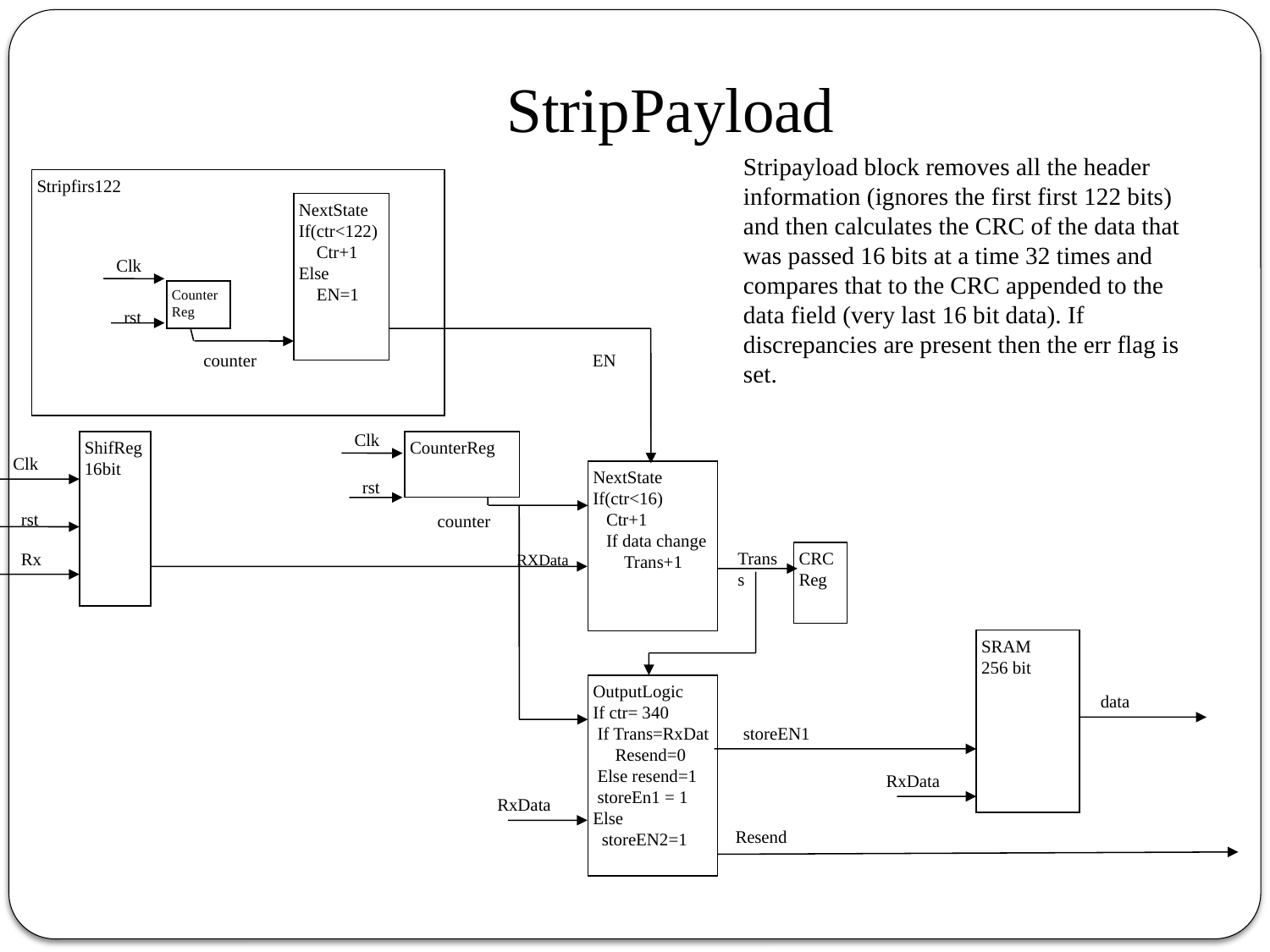

StripPayload
Stripayload block removes all the header information (ignores the first first 122 bits) and then calculates the CRC of the data that was passed 16 bits at a time 32 times and compares that to the CRC appended to the data field (very last 16 bit data). If discrepancies are present then the err flag is set.
Stripfirs122
NextState
If(ctr<122)
    Ctr+1
Else
    EN=1

Clk

CounterReg
rst

counter
EN
Clk
ShifReg
16bit
CounterReg
Clk

NextState
If(ctr<16)
   Ctr+1
   If data change
       Trans+1
rst

rst
counter

Transs
CRC
Reg

Rx
RXData

SRAM
256 bit

OutputLogic
If ctr= 340
 If Trans=RxDat
     Resend=0
 Else resend=1
 storeEn1 = 1
Else
  storeEN2=1
data
storeEN1

RxData
RxData

Resend